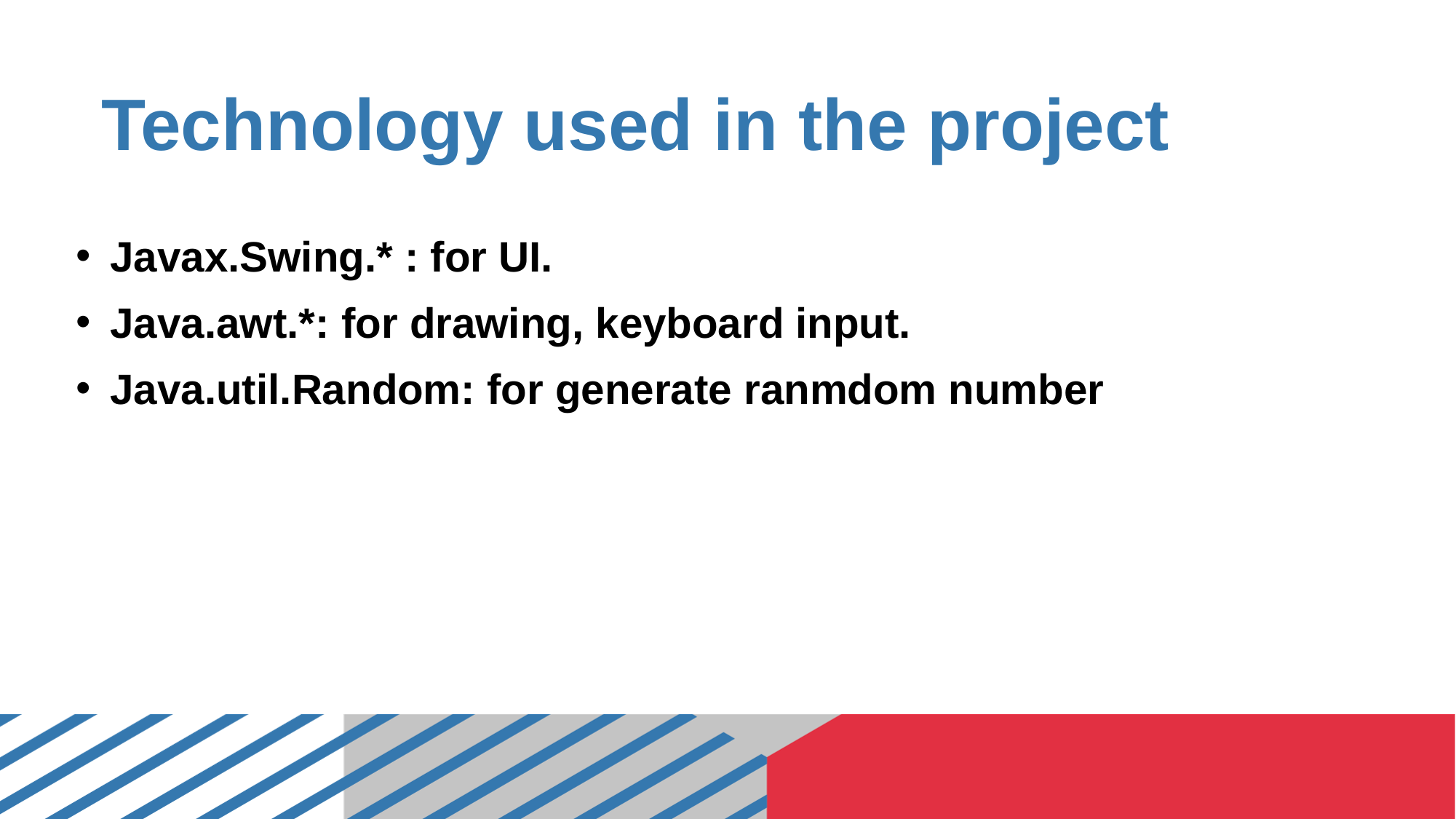

# Technology used in the project
Javax.Swing.* : for UI.
Java.awt.*: for drawing, keyboard input.
Java.util.Random: for generate ranmdom number